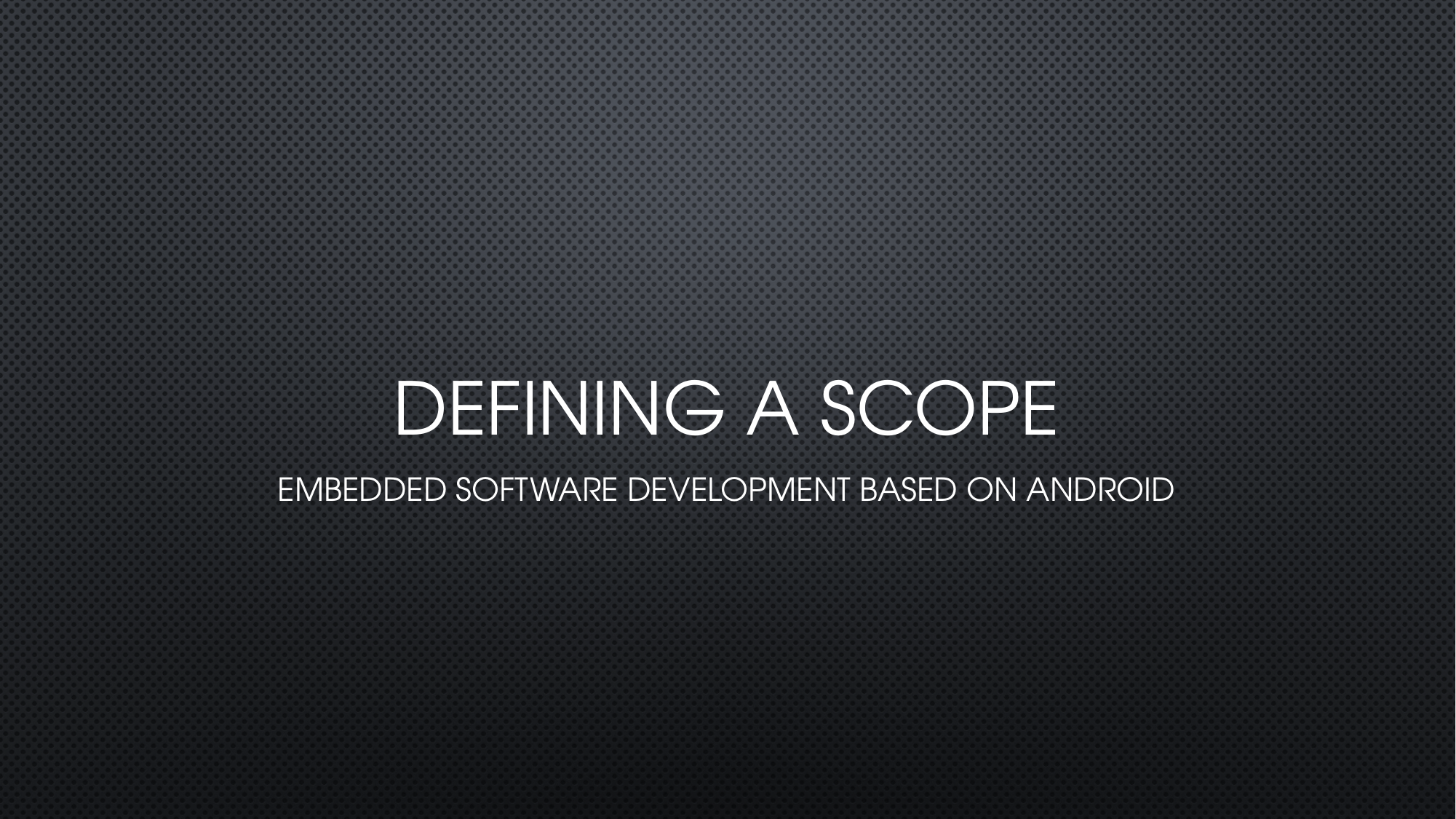

# Defining a scope
Embedded Software Development based on Android